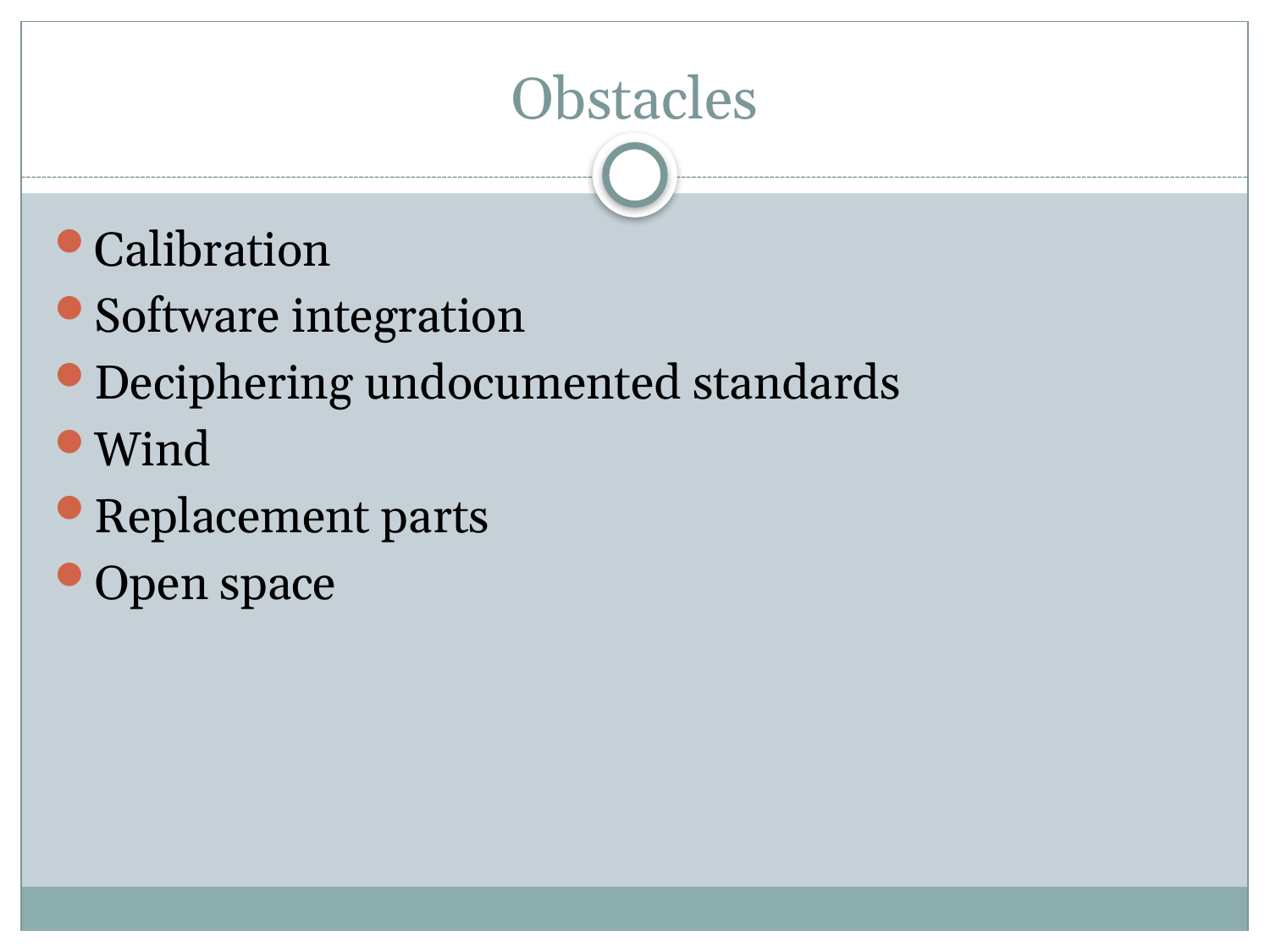

# Obstacles
Calibration
Software integration
Deciphering undocumented standards
Wind
Replacement parts
Open space